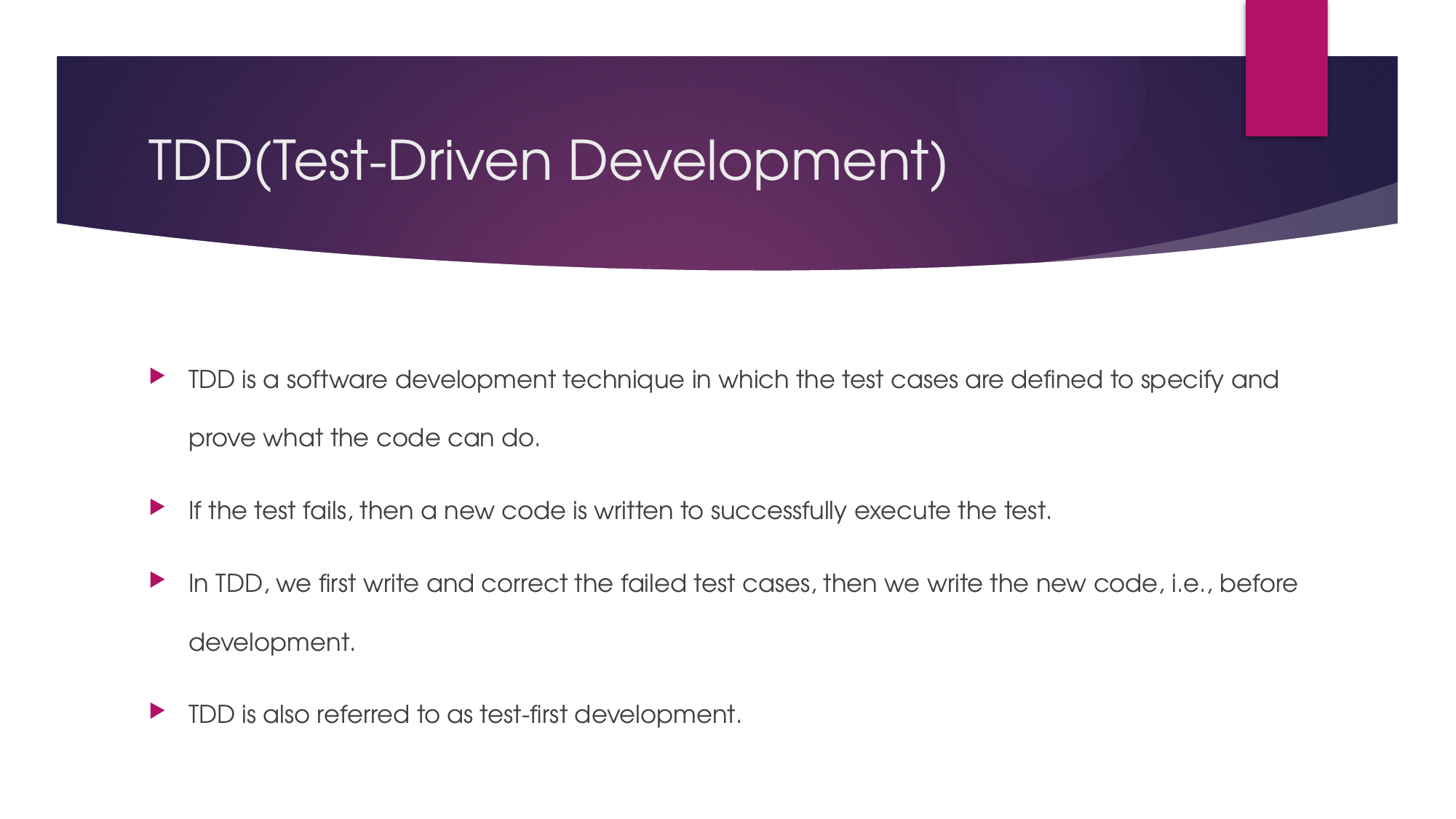

# TDD(Test-Driven Development)
TDD is a software development technique in which the test cases are defined to specify and prove what the code can do.
If the test fails, then a new code is written to successfully execute the test.
In TDD, we first write and correct the failed test cases, then we write the new code, i.e., before development.
TDD is also referred to as test-first development.